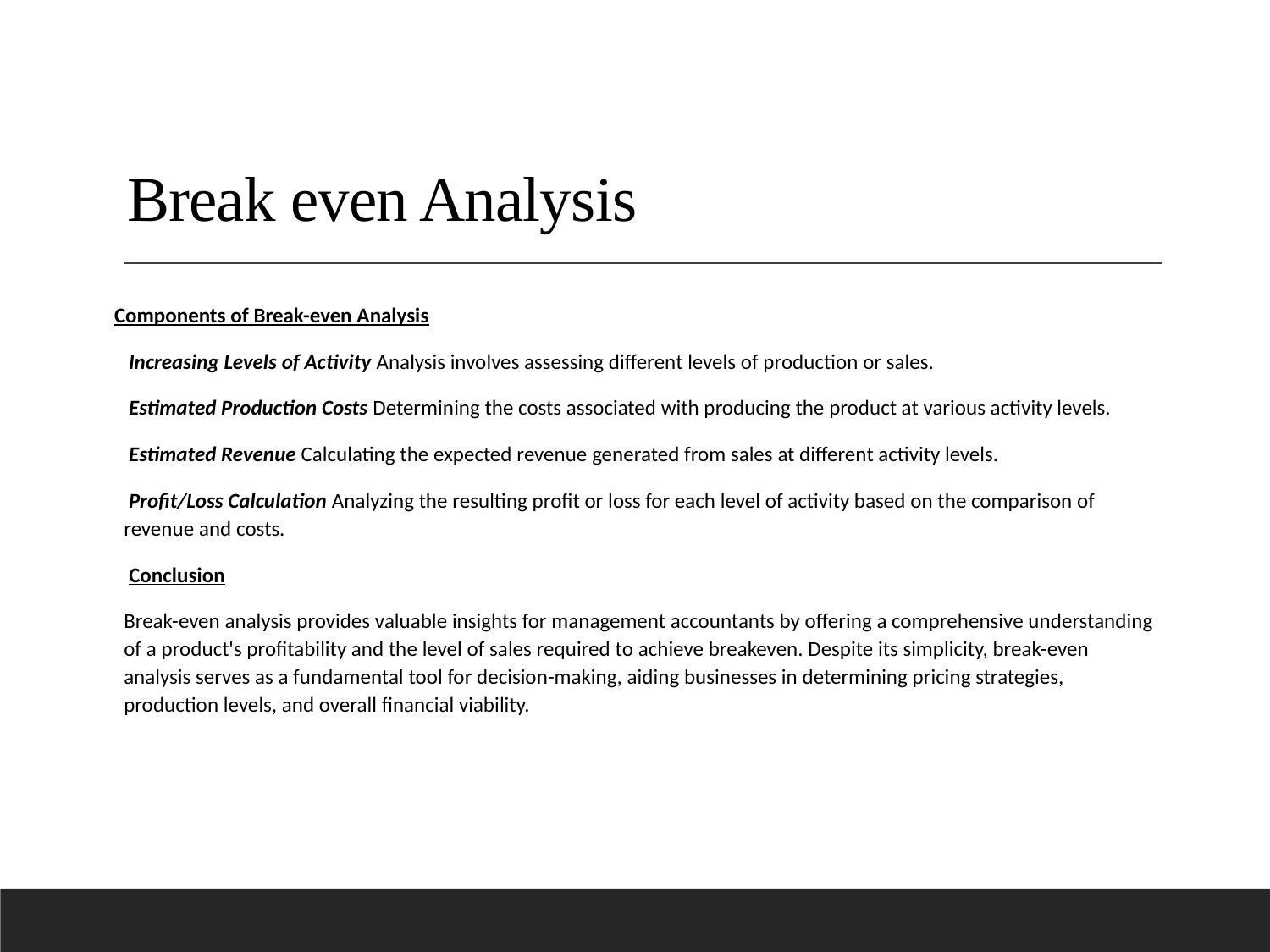

# Break even Analysis
Components of Break-even Analysis
 Increasing Levels of Activity Analysis involves assessing different levels of production or sales.
 Estimated Production Costs Determining the costs associated with producing the product at various activity levels.
 Estimated Revenue Calculating the expected revenue generated from sales at different activity levels.
 Profit/Loss Calculation Analyzing the resulting profit or loss for each level of activity based on the comparison of revenue and costs.
   Conclusion
Break-even analysis provides valuable insights for management accountants by offering a comprehensive understanding of a product's profitability and the level of sales required to achieve breakeven. Despite its simplicity, break-even analysis serves as a fundamental tool for decision-making, aiding businesses in determining pricing strategies, production levels, and overall financial viability.